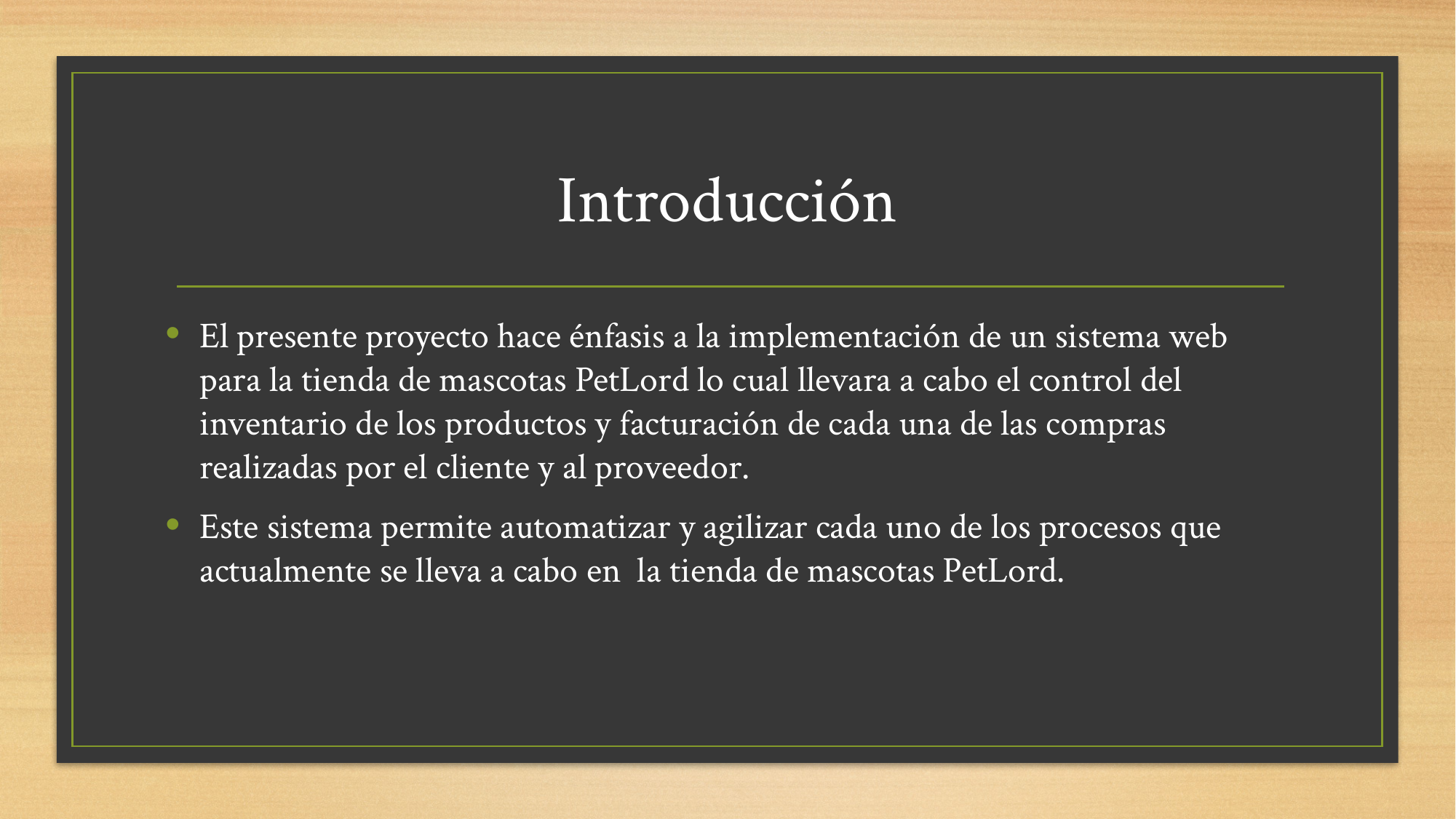

# Introducción
El presente proyecto hace énfasis a la implementación de un sistema web para la tienda de mascotas PetLord lo cual llevara a cabo el control del inventario de los productos y facturación de cada una de las compras realizadas por el cliente y al proveedor.
Este sistema permite automatizar y agilizar cada uno de los procesos que actualmente se lleva a cabo en  la tienda de mascotas PetLord.